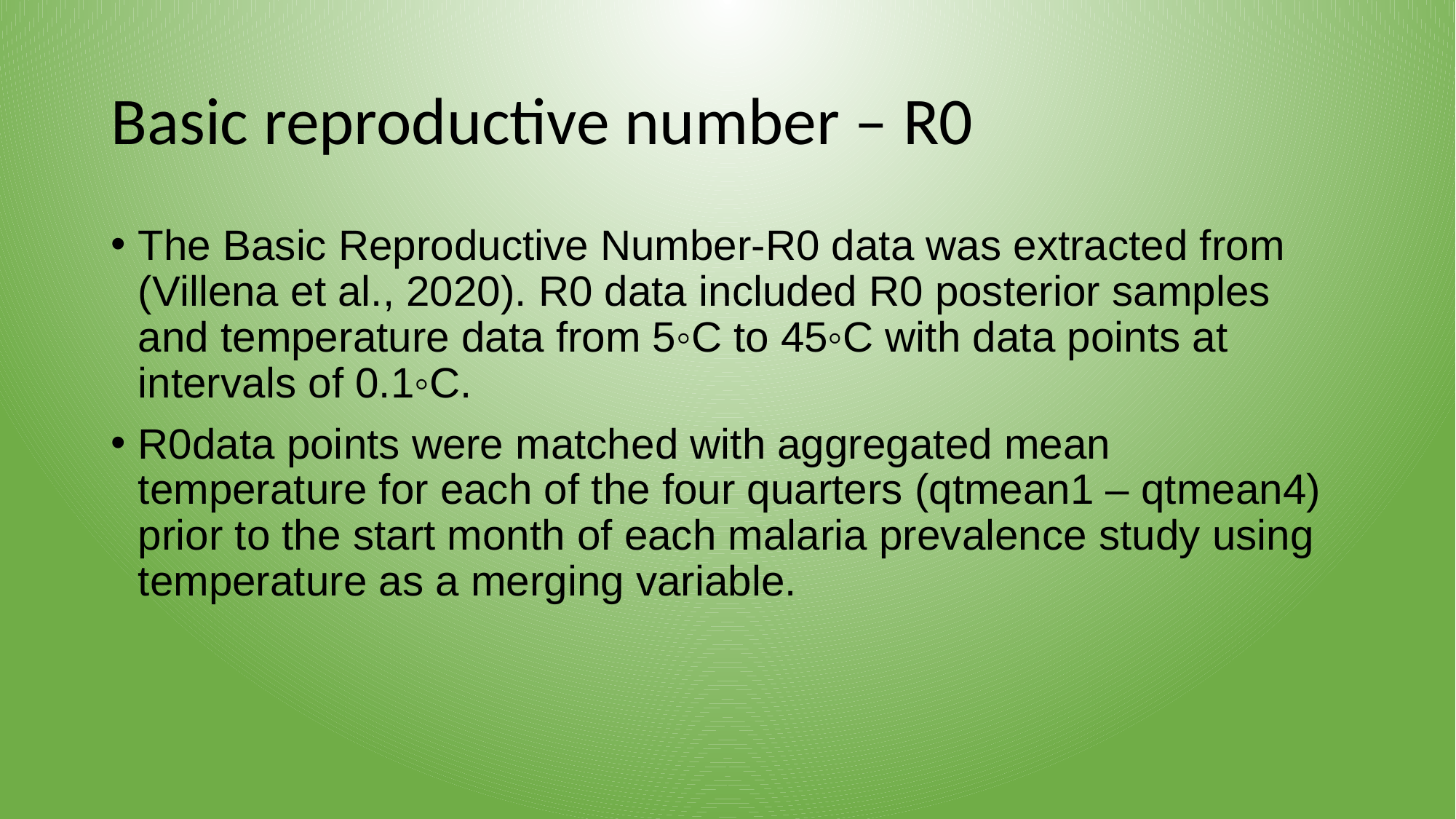

# Basic reproductive number – R0
The Basic Reproductive Number-R0 data was extracted from (Villena et al., 2020). R0 data included R0 posterior samples and temperature data from 5◦C to 45◦C with data points at intervals of 0.1◦C.
R0data points were matched with aggregated mean temperature for each of the four quarters (qtmean1 – qtmean4) prior to the start month of each malaria prevalence study using temperature as a merging variable.